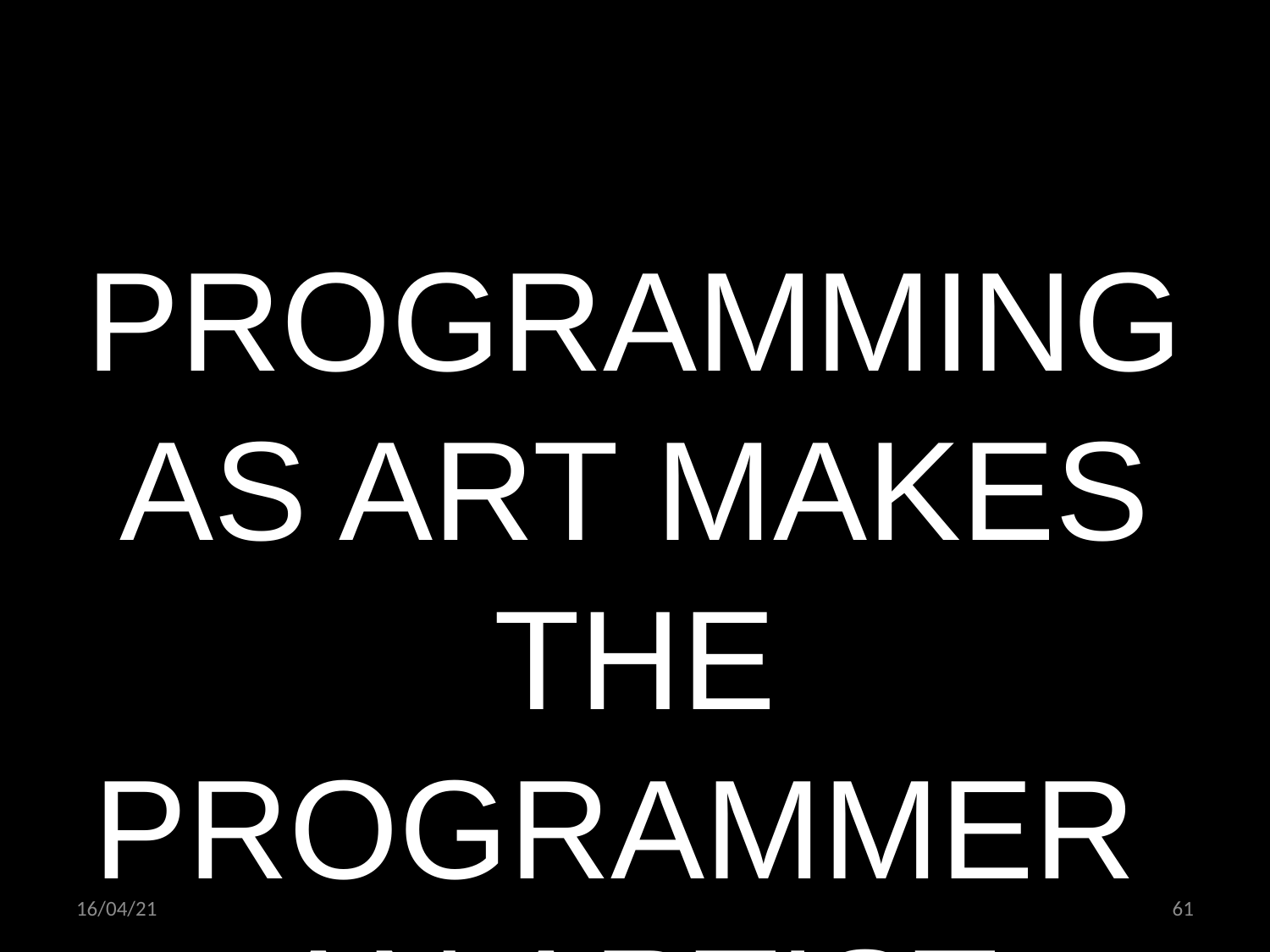

PROGRAMMING AS ART MAKES THE PROGRAMMER
AN ARTIST
16/04/21
61